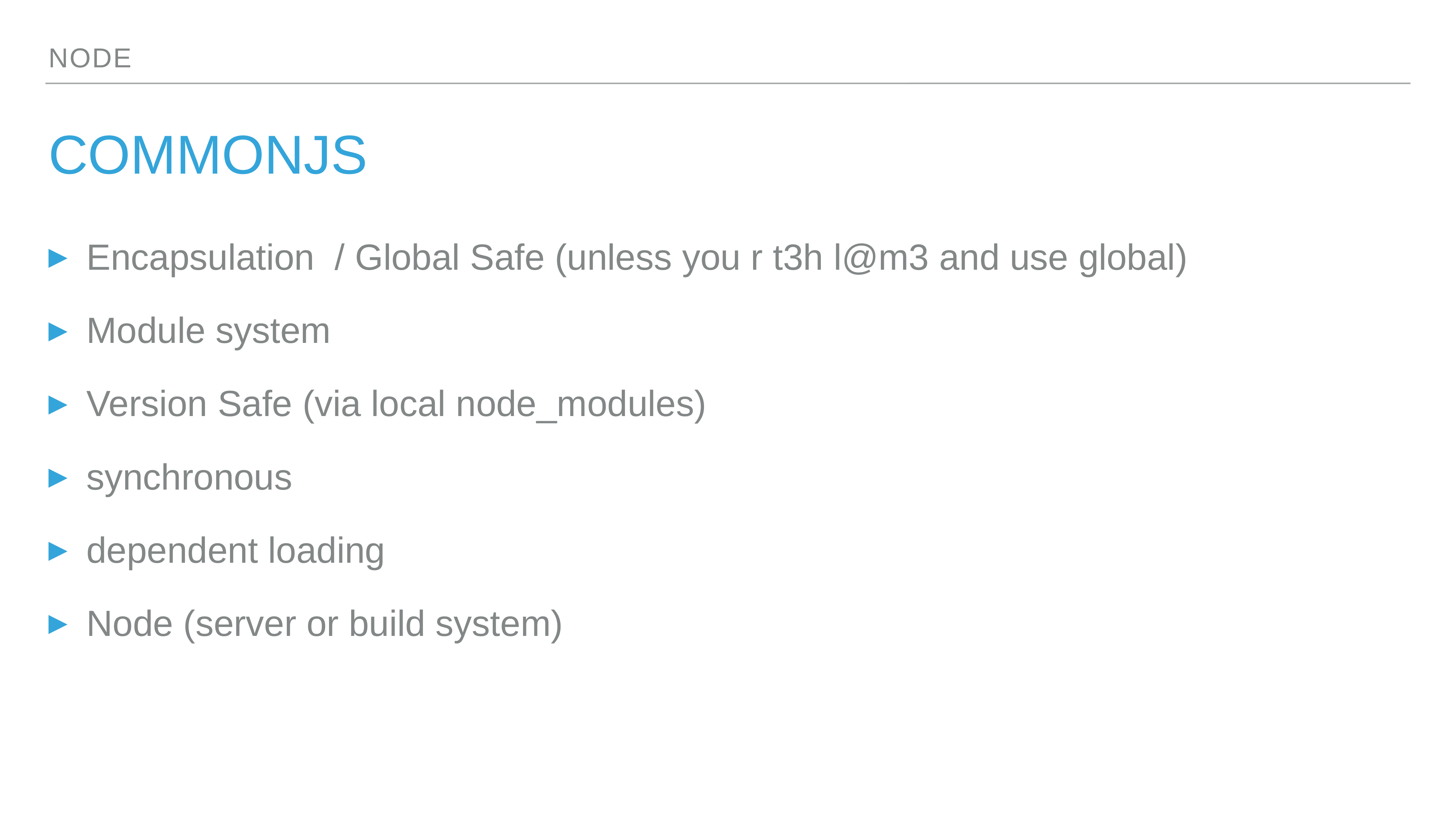

Node
# CommonJS
Encapsulation  / Global Safe (unless you r t3h l@m3 and use global)
Module system
Version Safe (via local node_modules)
synchronous
dependent loading
Node (server or build system)